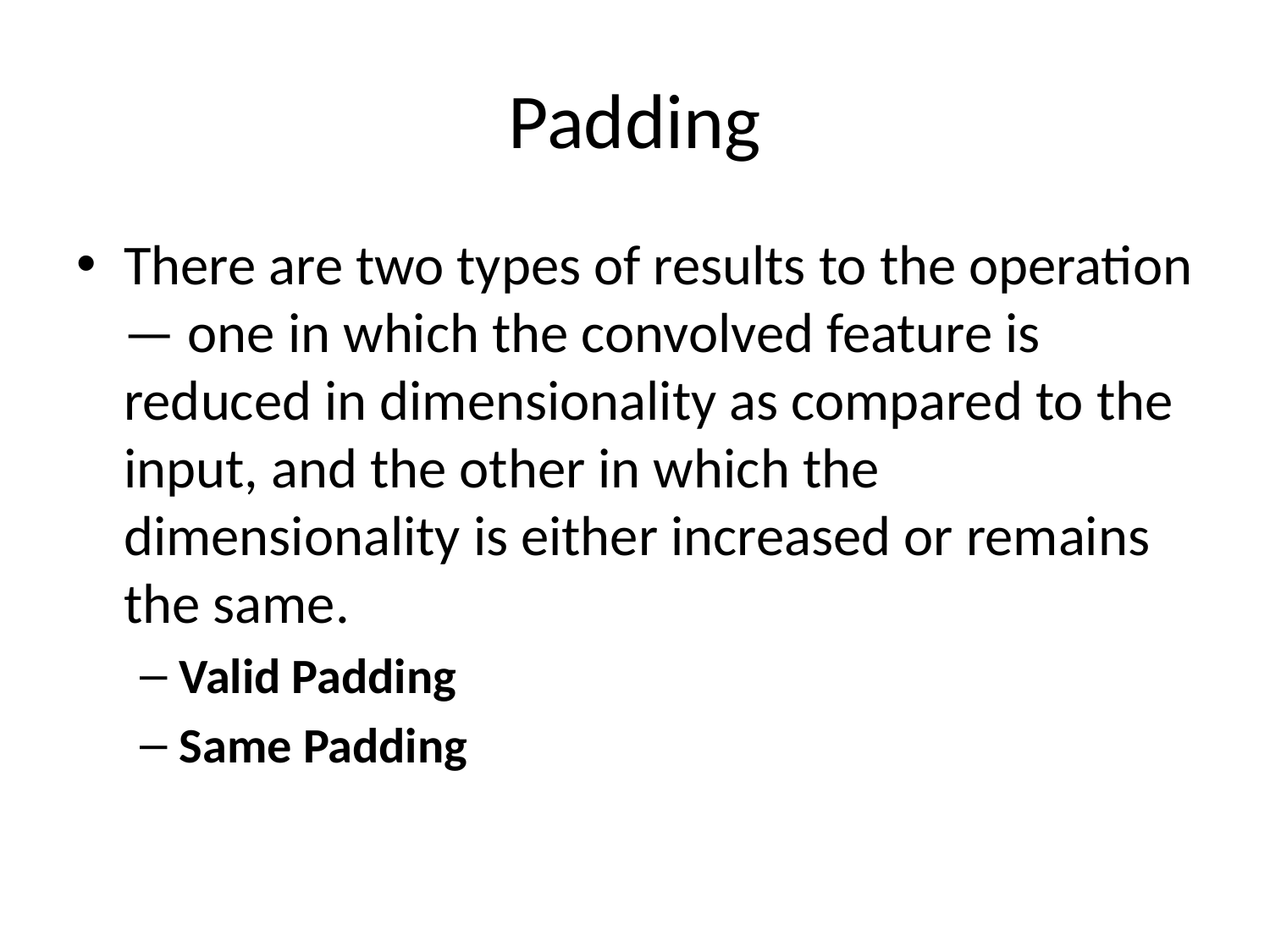

# Padding
There are two types of results to the operation — one in which the convolved feature is reduced in dimensionality as compared to the input, and the other in which the dimensionality is either increased or remains the same.
Valid Padding
Same Padding